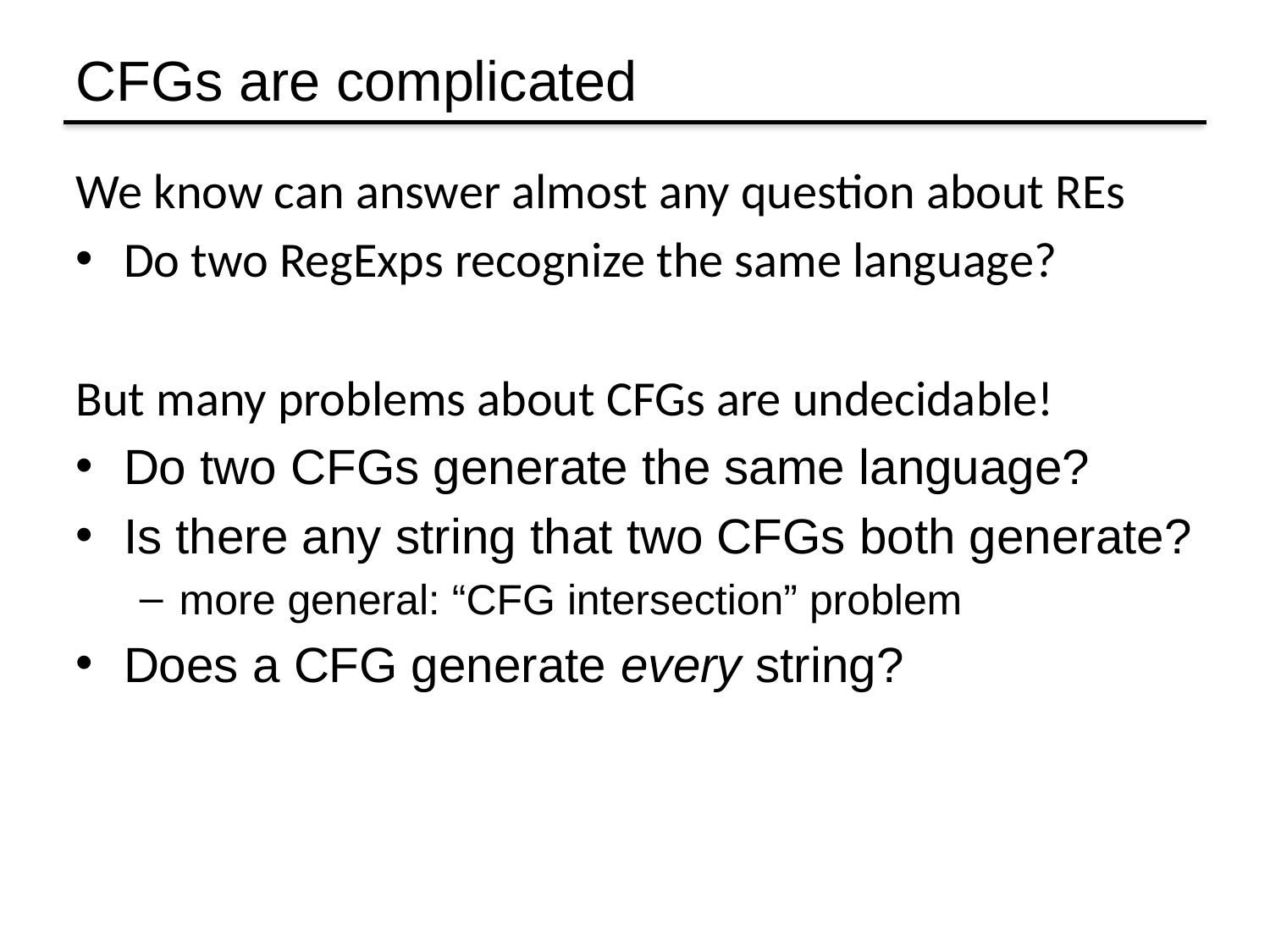

# CFGs are complicated
We know can answer almost any question about REs
Do two RegExps recognize the same language?

But many problems about CFGs are undecidable!
Do two CFGs generate the same language?
Is there any string that two CFGs both generate?
more general: “CFG intersection” problem
Does a CFG generate every string?